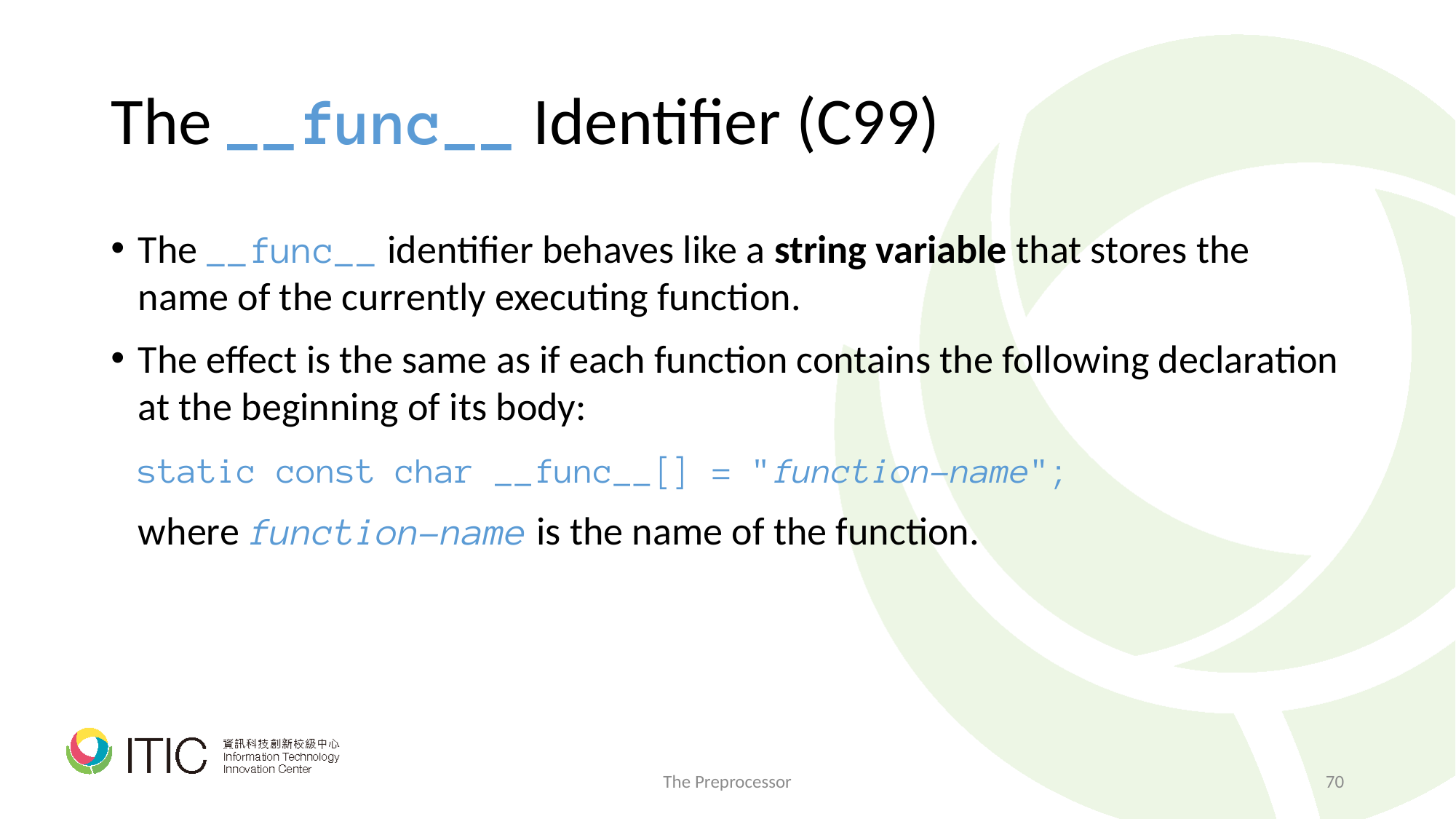

# The __func__ Identifier (C99)
The __func__ identifier behaves like a string variable that stores the name of the currently executing function.
The effect is the same as if each function contains the following declaration at the beginning of its body:
	static const char __func__[] = "function-name";
	where function-name is the name of the function.
The Preprocessor
70